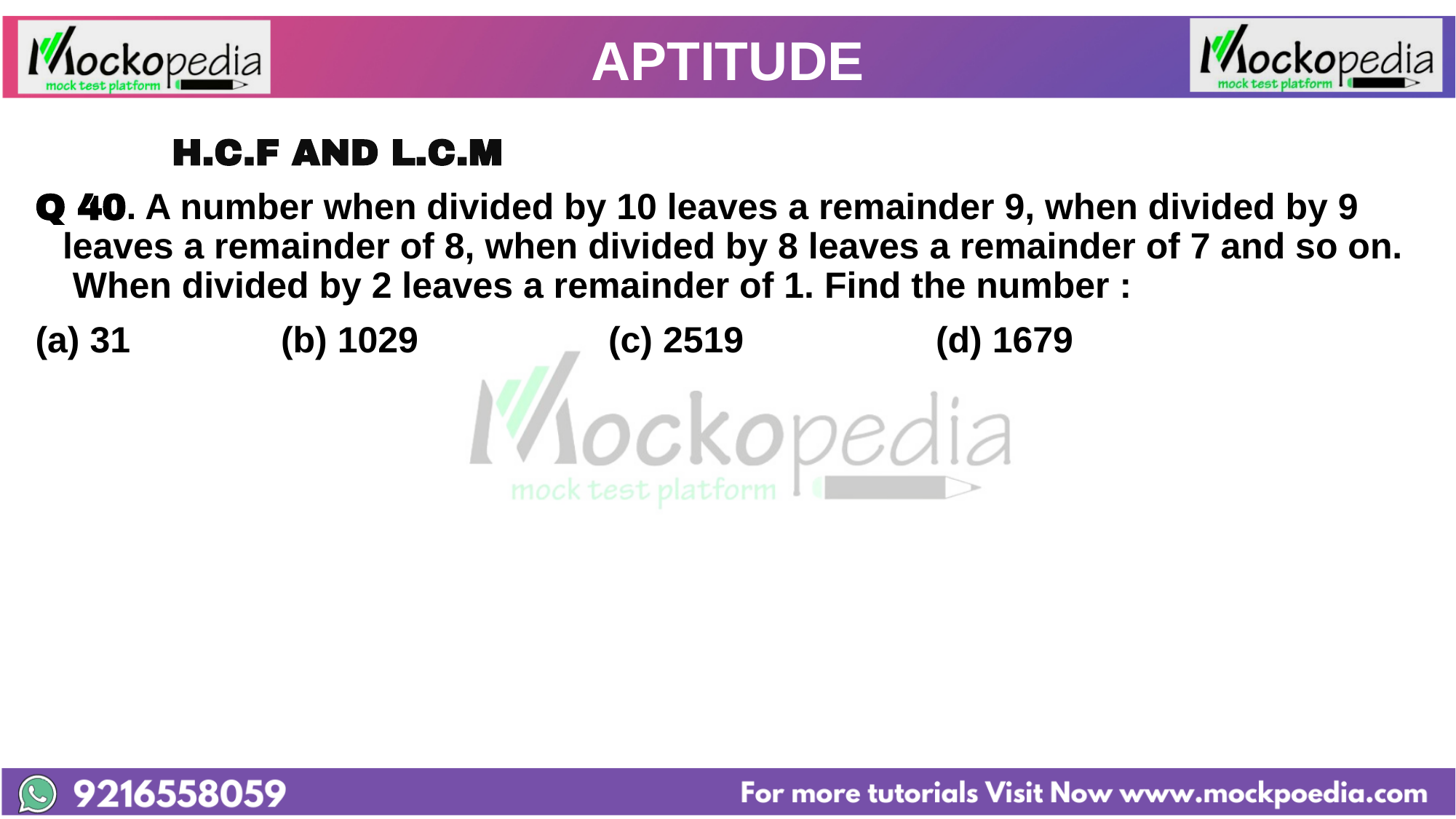

# APTITUDE
		H.C.F AND L.C.M
Q 40. A number when divided by 10 leaves a remainder 9, when divided by 9 leaves a remainder of 8, when divided by 8 leaves a remainder of 7 and so on.  When divided by 2 leaves a remainder of 1. Find the number :
(a) 31 		(b) 1029 		(c) 2519 		(d) 1679